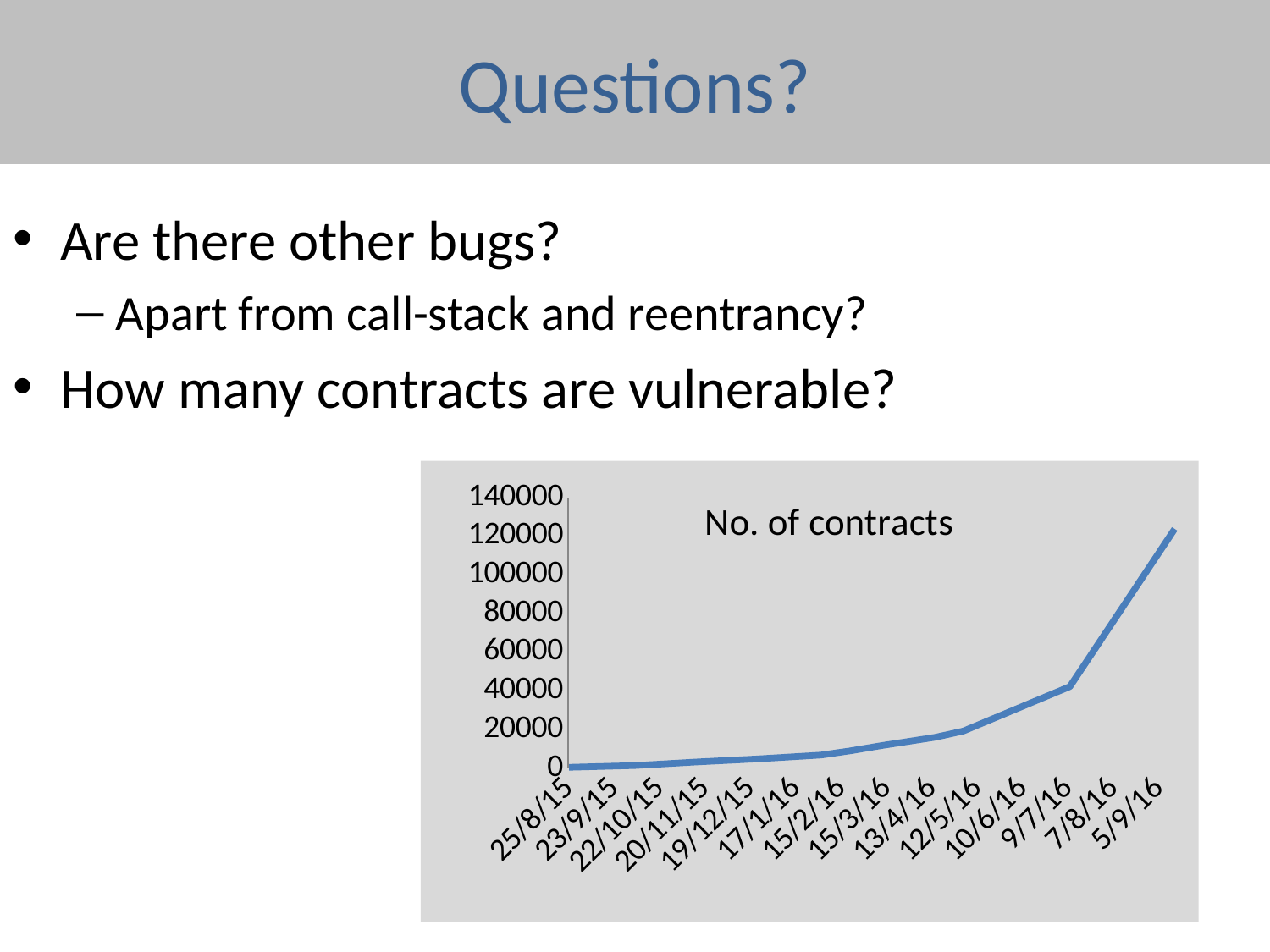

# Questions?
Are there other bugs?
Apart from call-stack and reentrancy?
How many contracts are vulnerable?

### Chart: No. of contracts

| Category | No. of contracts |
|---|---|
| 42241.0 | 353.0 |
| 42283.0 | 1242.0 |
| 42322.0 | 3097.0 |
| 42362.0 | 4709.0 |
| 42402.0 | 6690.0 |
| 42421.0 | 8915.0 |
| 42441.0 | 11620.0 |
| 42475.0 | 15875.0 |
| 42493.0 | 19113.0 |
| 42561.0 | 42113.0 |
| 42628.0 | 123654.0 |